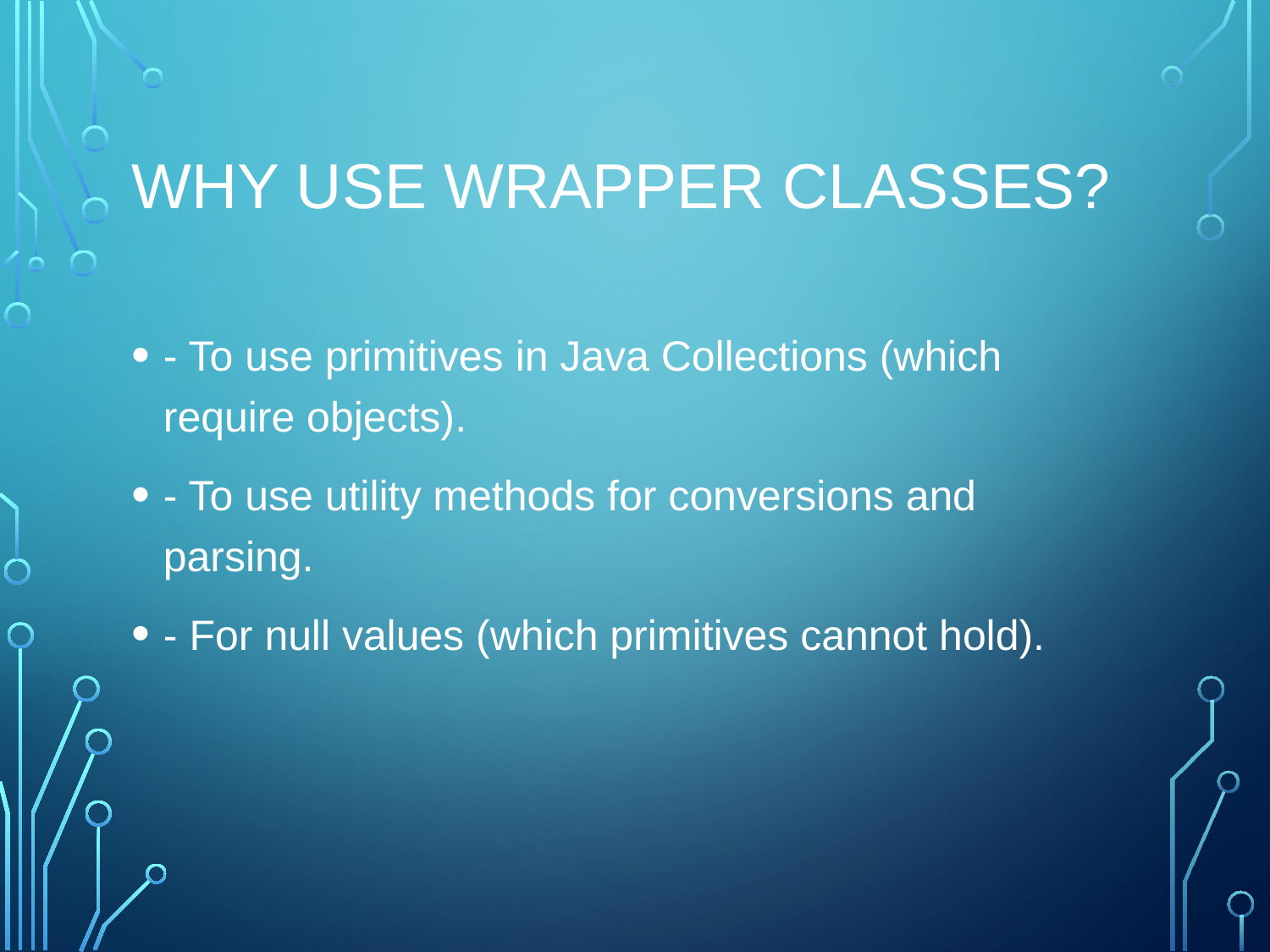

# Why Use Wrapper Classes?
- To use primitives in Java Collections (which require objects).
- To use utility methods for conversions and parsing.
- For null values (which primitives cannot hold).